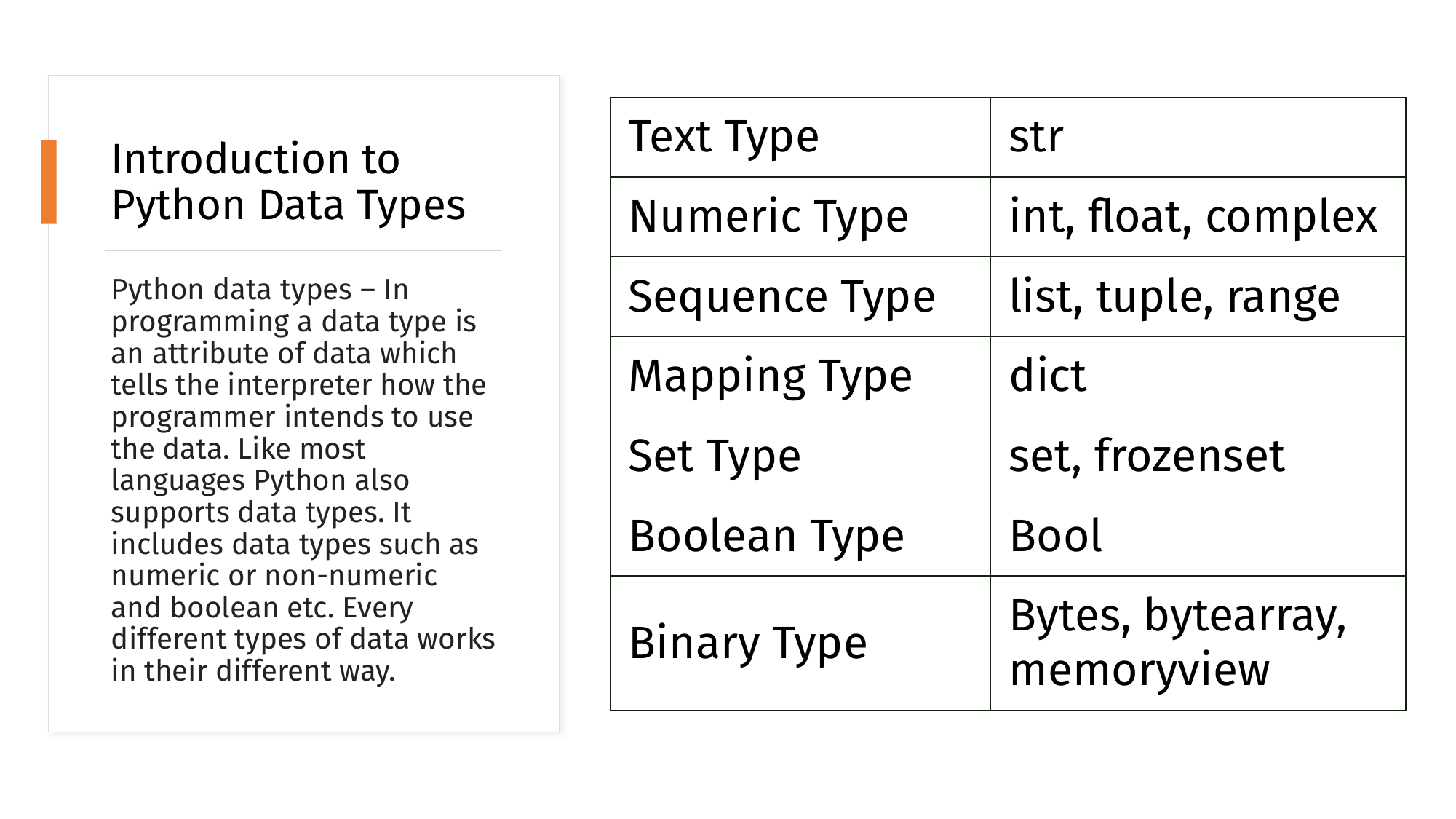

| Text Type | str |
| --- | --- |
| Numeric Type | int, float, complex |
| Sequence Type | list, tuple, range |
| Mapping Type | dict |
| Set Type | set, frozenset |
| Boolean Type | Bool |
| Binary Type | Bytes, bytearray, memoryview |
# Introduction to Python Data Types

Python data types – In programming a data type is an attribute of data which tells the interpreter how the programmer intends to use the data. Like most languages Python also supports data types. It includes data types such as numeric or non-numeric and boolean etc. Every different types of data works in their different way.